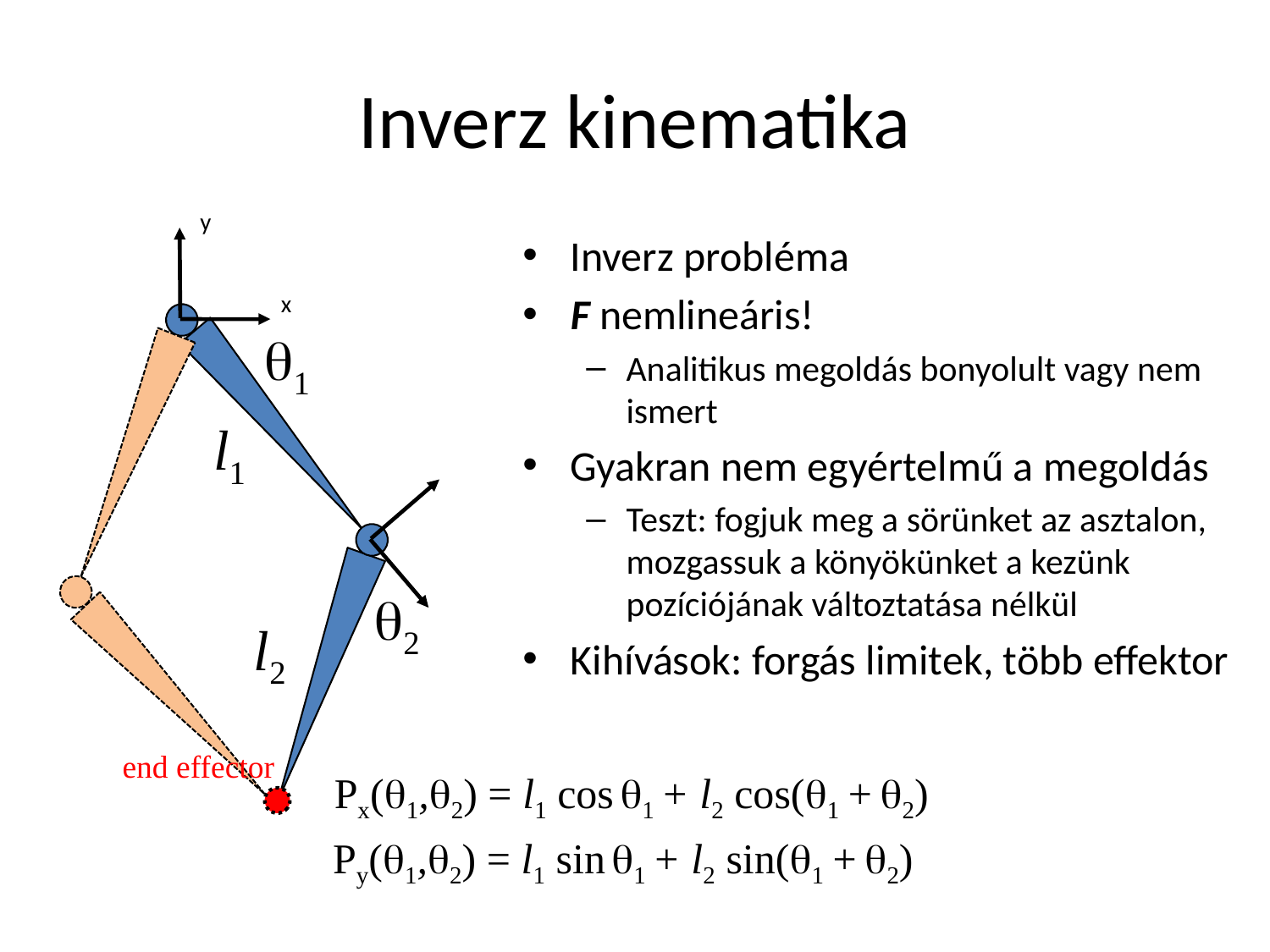

# Inverz kinematika
y
Inverz probléma
F nemlineáris!
Analitikus megoldás bonyolult vagy nem ismert
Gyakran nem egyértelmű a megoldás
Teszt: fogjuk meg a sörünket az asztalon, mozgassuk a könyökünket a kezünk pozíciójának változtatása nélkül
Kihívások: forgás limitek, több effektor

x

θ1
l1

θ2
l2

end effector
Px(θ1,θ2) = l1 cos θ1 + l2 cos(θ1 + θ2)

Py(θ1,θ2) = l1 sin θ1 + l2 sin(θ1 + θ2)